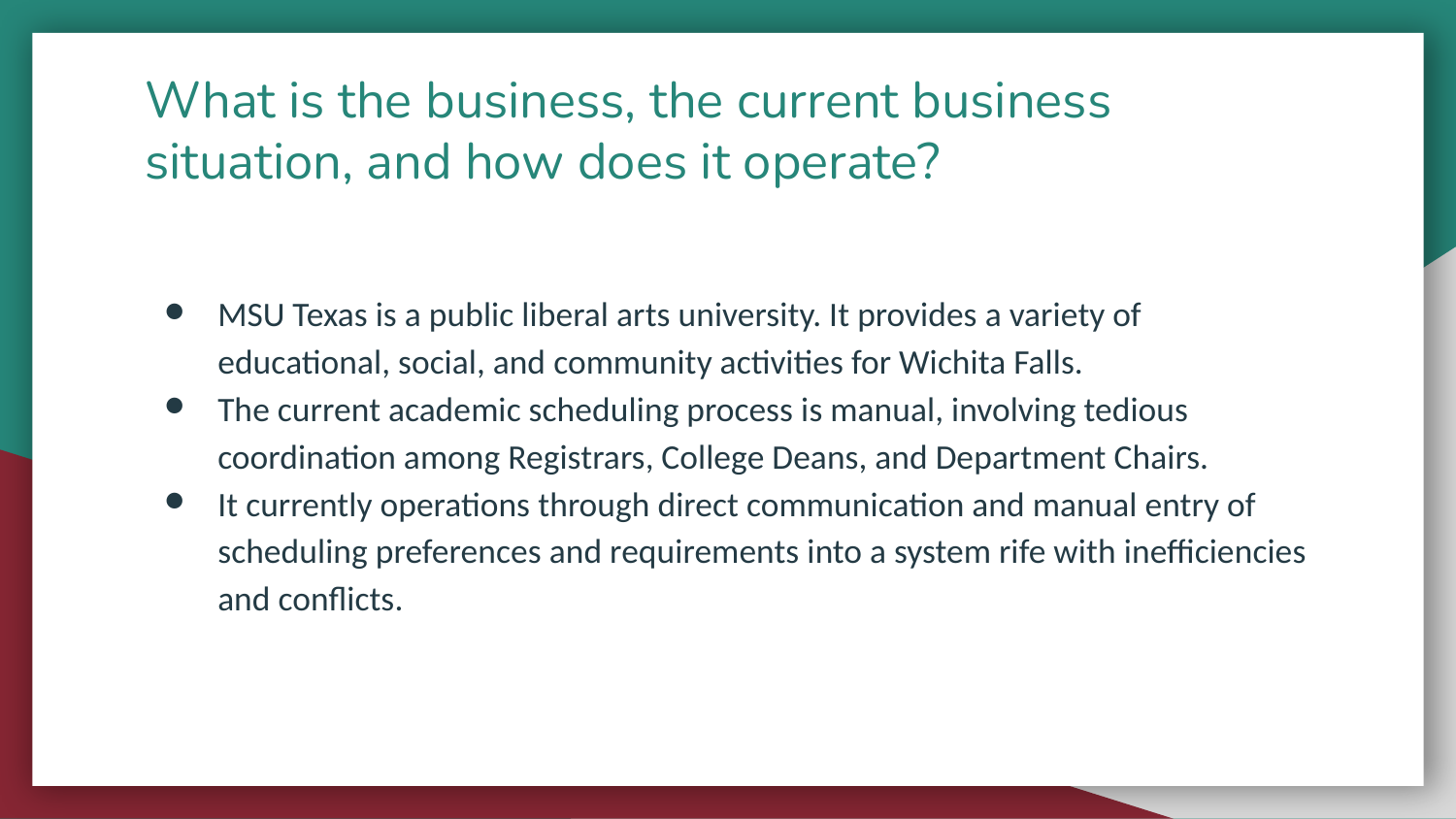

# What is the business, the current business situation, and how does it operate?
MSU Texas is a public liberal arts university. It provides a variety of educational, social, and community activities for Wichita Falls.
The current academic scheduling process is manual, involving tedious coordination among Registrars, College Deans, and Department Chairs.
It currently operations through direct communication and manual entry of scheduling preferences and requirements into a system rife with inefficiencies and conflicts.